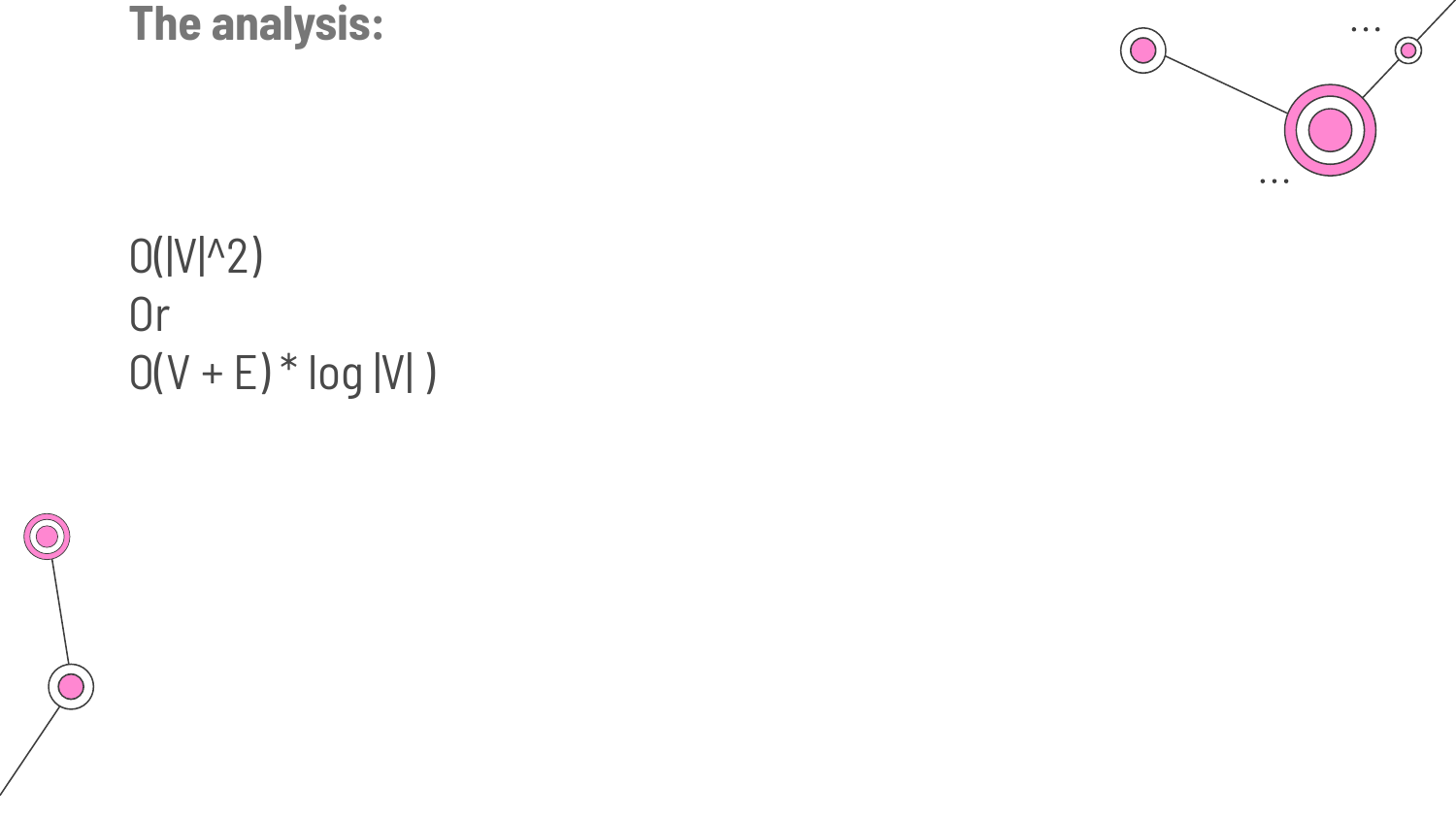

The analysis:

O(|V|^2)
Or
O(V + E) * log |V| )